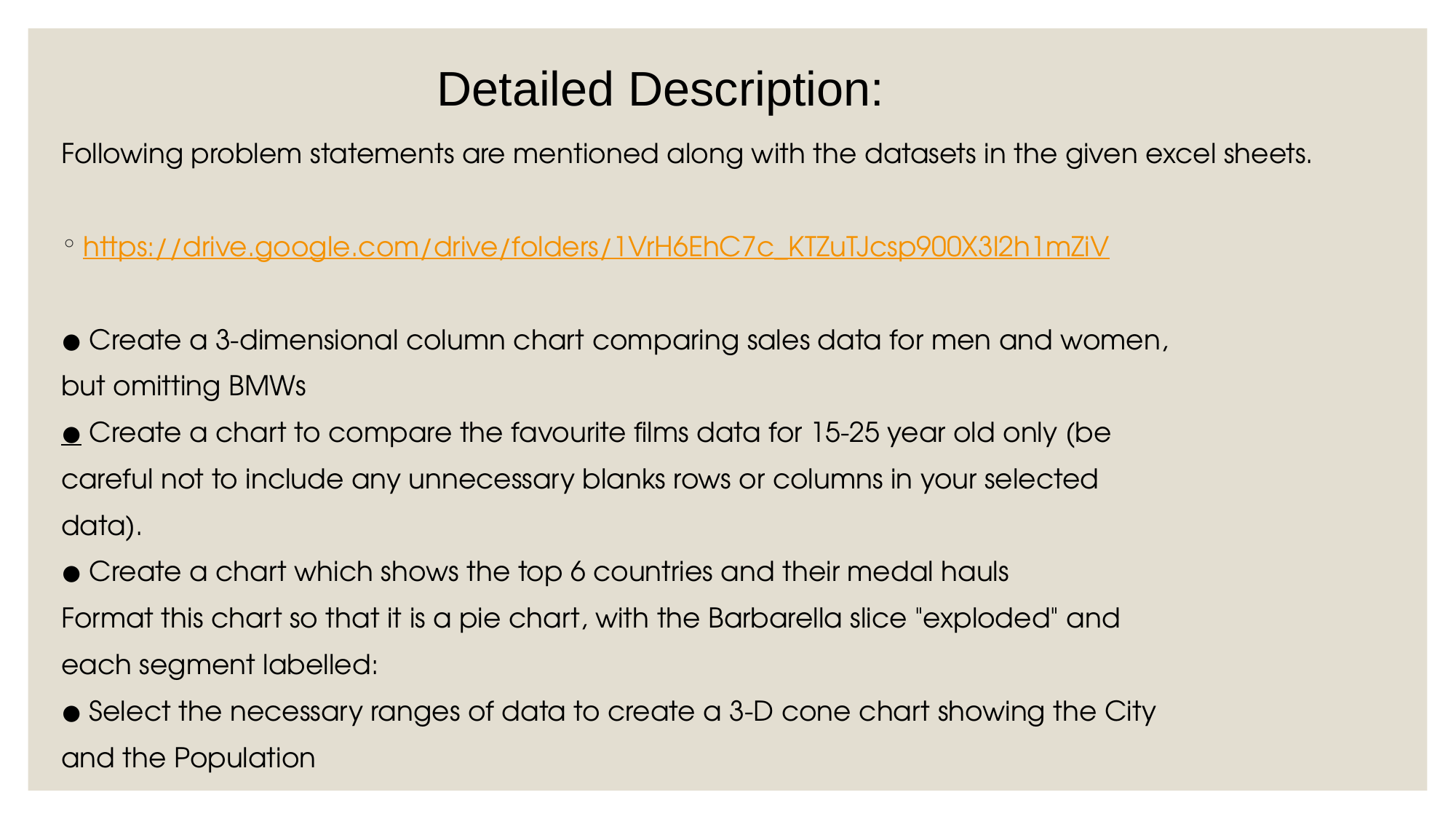

Detailed Description:

Following problem statements are mentioned along with the datasets in the given excel sheets.

https://drive.google.com/drive/folders/1VrH6EhC7c_KTZuTJcsp900X3l2h1mZiV

● Create a 3-dimensional column chart comparing sales data for men and women,
but omitting BMWs
● Create a chart to compare the favourite films data for 15-25 year old only (be
careful not to include any unnecessary blanks rows or columns in your selected
data).
● Create a chart which shows the top 6 countries and their medal hauls
Format this chart so that it is a pie chart, with the Barbarella slice "exploded" and
each segment labelled:
● Select the necessary ranges of data to create a 3-D cone chart showing the City
and the Population